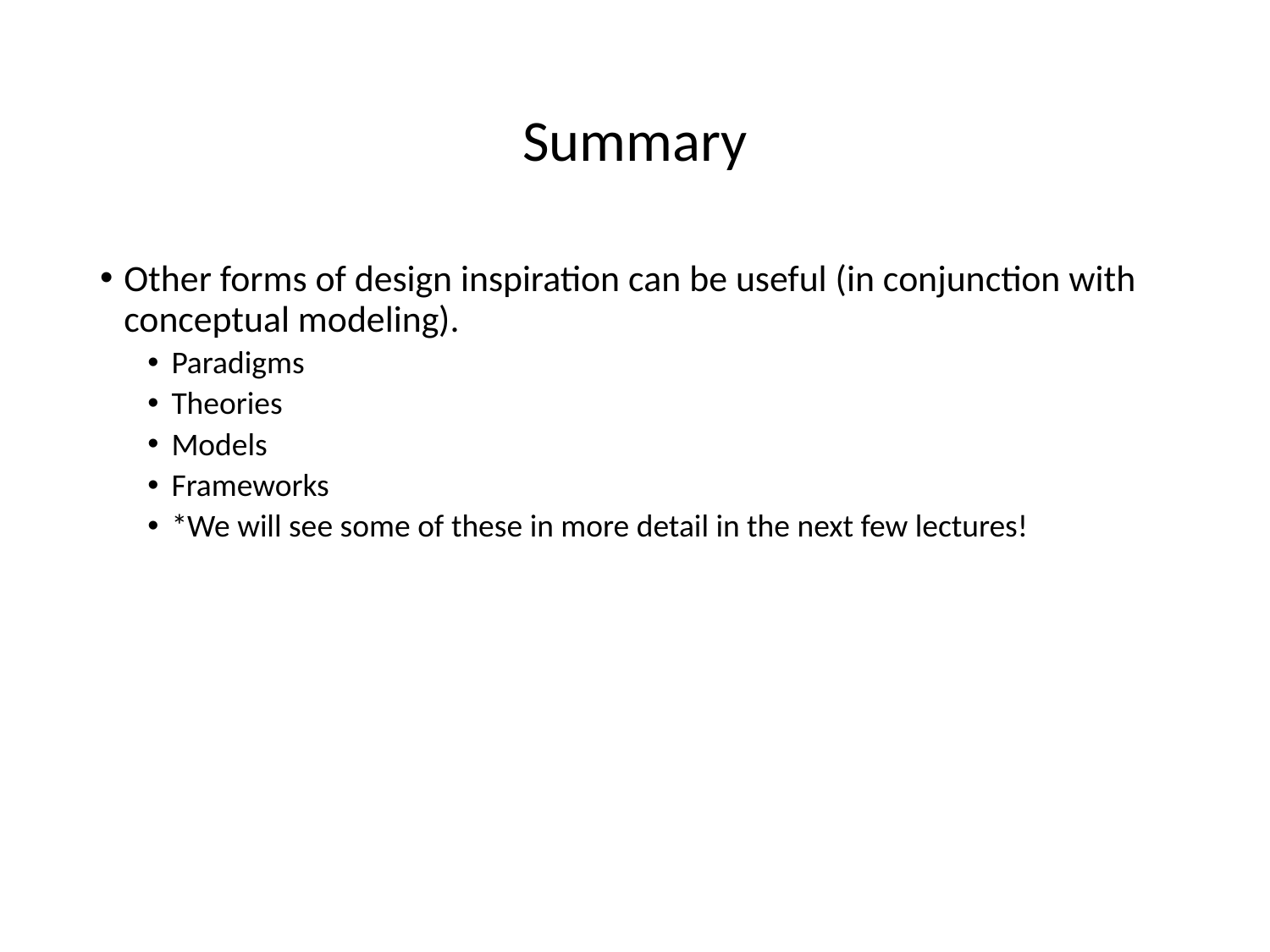

# Summary
Other forms of design inspiration can be useful (in conjunction with conceptual modeling).
Paradigms
Theories
Models
Frameworks
*We will see some of these in more detail in the next few lectures!